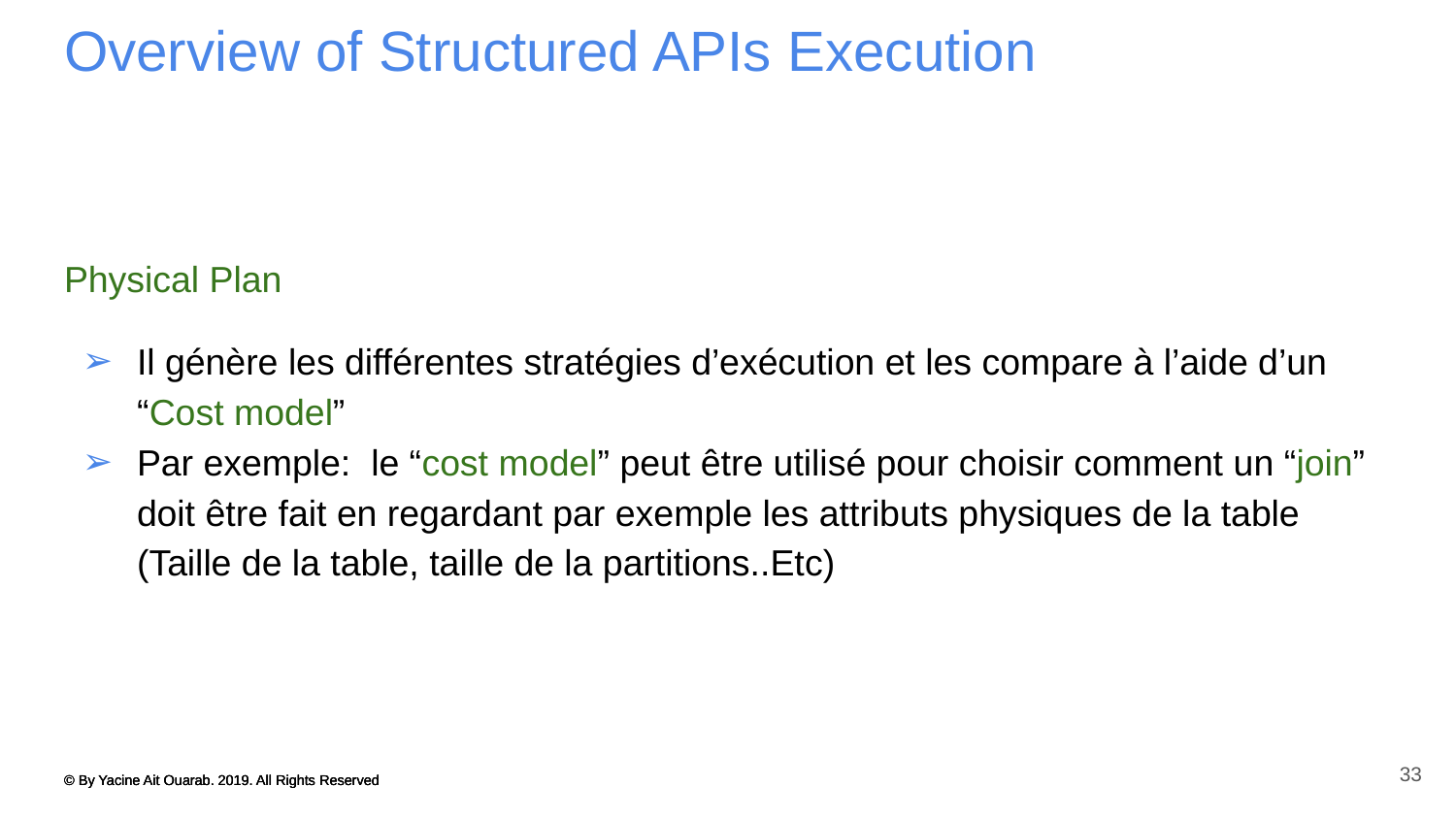

# Overview of Structured APIs Execution

Physical Plan
Il génère les différentes stratégies d’exécution et les compare à l’aide d’un “Cost model”
Par exemple:  le “cost model” peut être utilisé pour choisir comment un “join” doit être fait en regardant par exemple les attributs physiques de la table (Taille de la table, taille de la partitions..Etc)
33